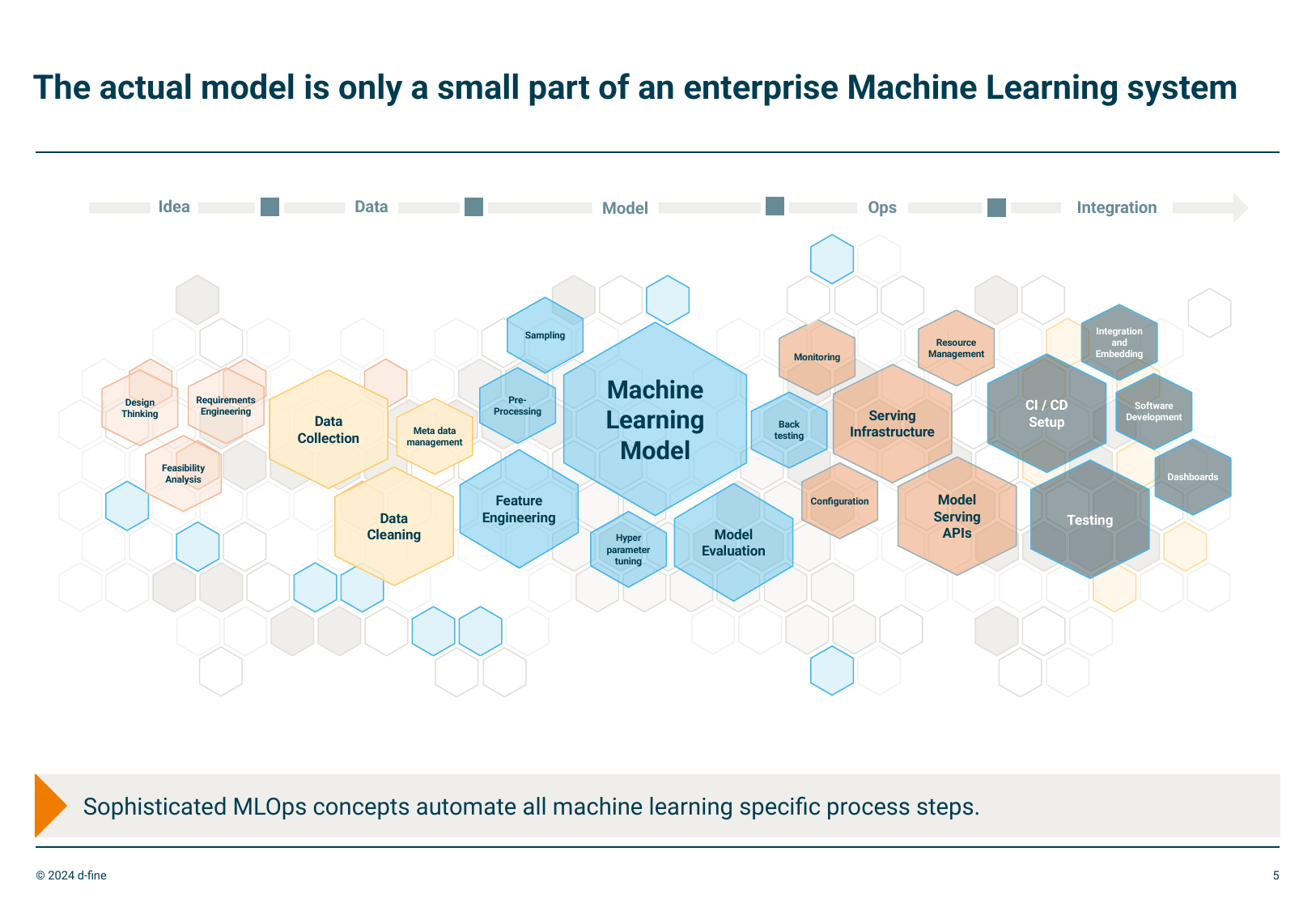

# The actual model is only a small part of an enterprise Machine Learning system

Idea
Data

Ops

Integration

Model

Sampling
Integration
and
Embedding
Resource
Management
Monitoring

Machine
Learning
Model
CI / CD
Setup

Serving
Infrastructure
Pre-
Processing
Requirements
Engineering
Design
Thinking
Data
Collection
Software
Development
Back
testing
Meta data
management

Feasibility
Analysis
Dashboards

Feature
Engineering
Model
Serving
APIs
Testing
Configuration
Data
Cleaning
Model
Evaluation

Hyper
parameter
tuning

Sophisticated MLOps concepts automate all machine learning specific process steps.

5
© 2024 d-fine